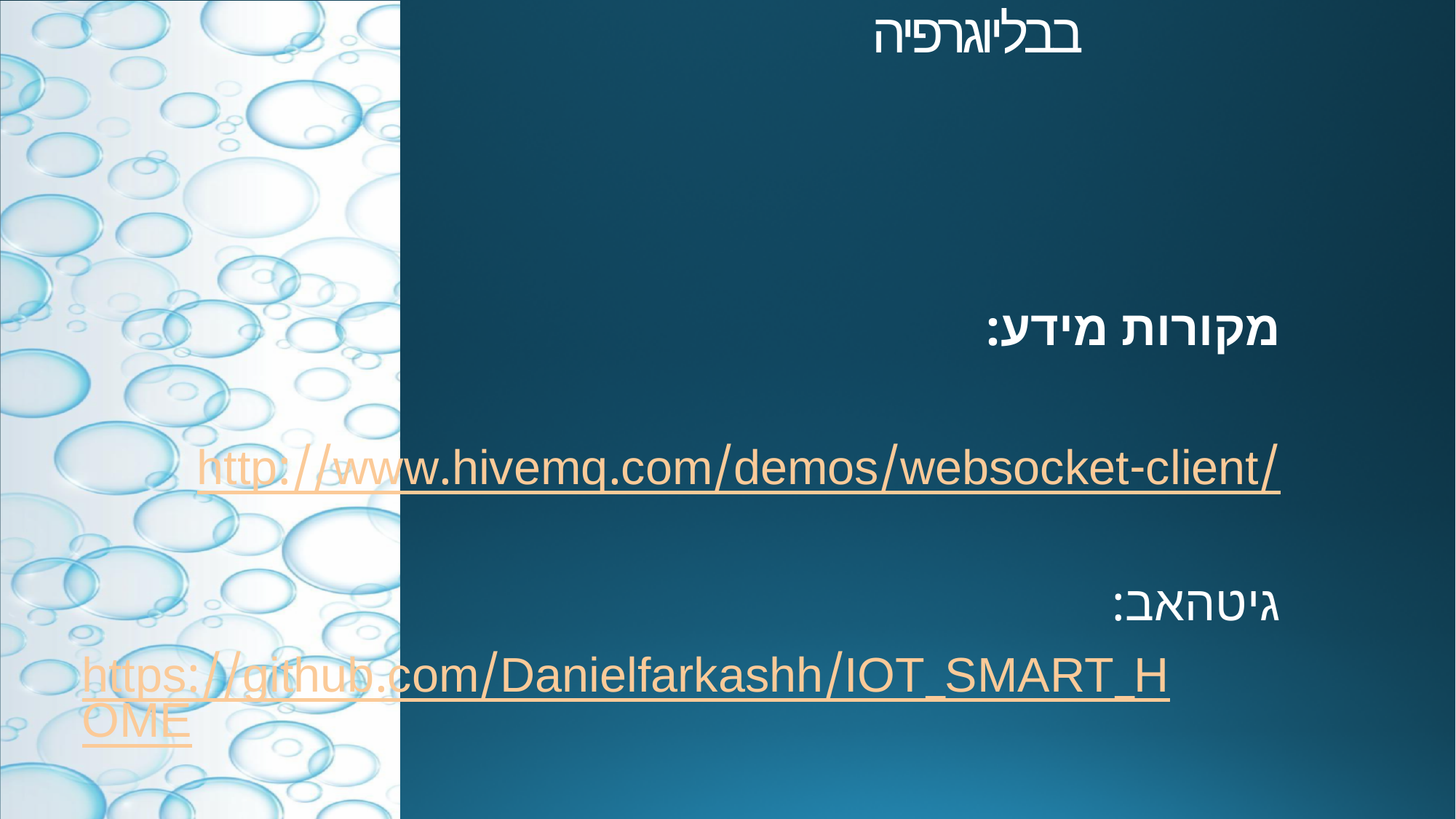

# בבליוגרפיה
מקורות מידע:

http://www.hivemq.com/demos/websocket-client/

גיטהאב:
https://github.com/Danielfarkashh/IOT_SMART_HOME